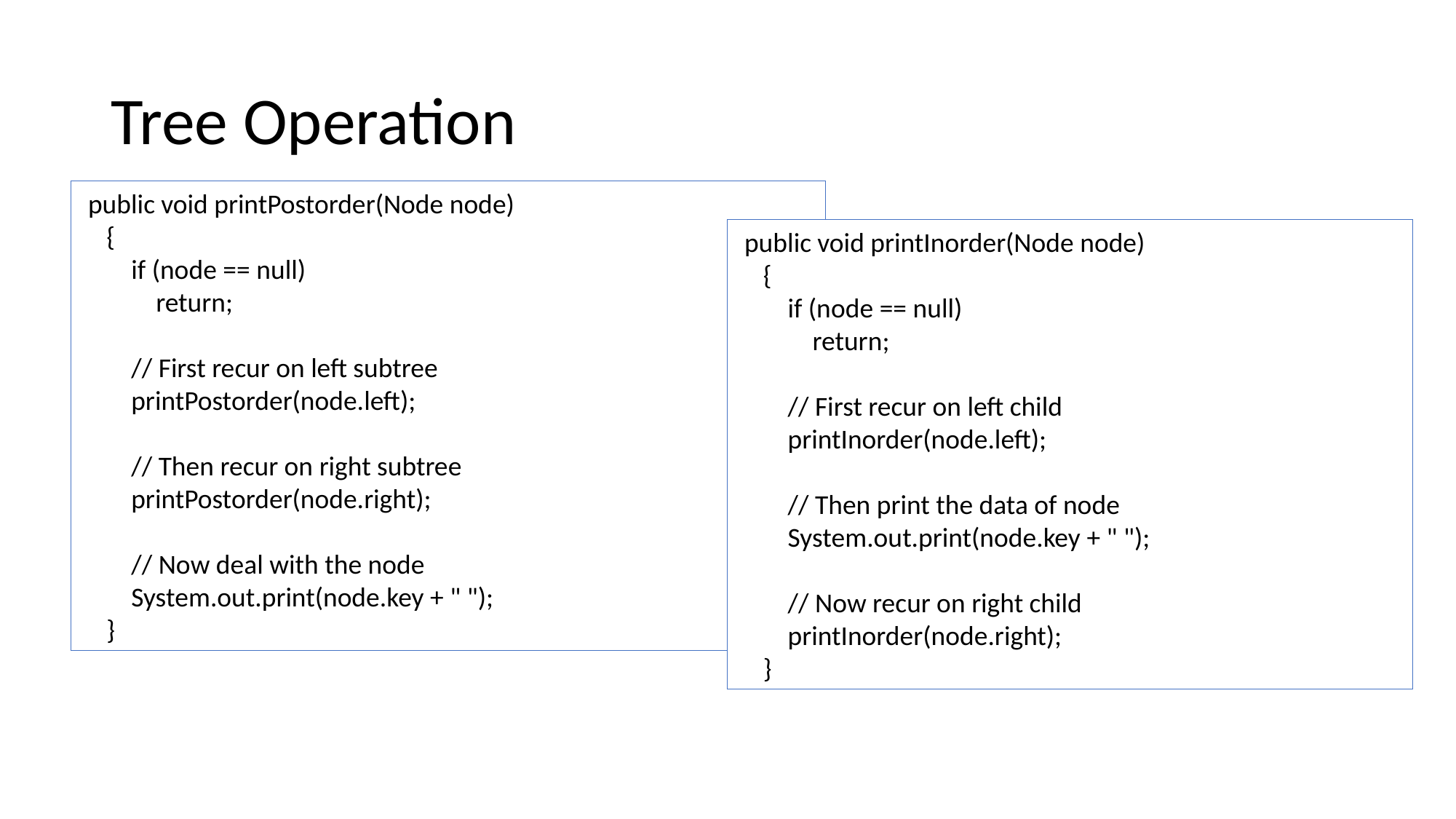

# Tree Operation
 public void printPostorder(Node node)
    {
        if (node == null)
            return;

        // First recur on left subtree
        printPostorder(node.left);

        // Then recur on right subtree
        printPostorder(node.right);

        // Now deal with the node
        System.out.print(node.key + " ");
    }
 public void printInorder(Node node)
    {
        if (node == null)
            return;

        // First recur on left child
        printInorder(node.left);

        // Then print the data of node
        System.out.print(node.key + " ");

        // Now recur on right child
        printInorder(node.right);
    }